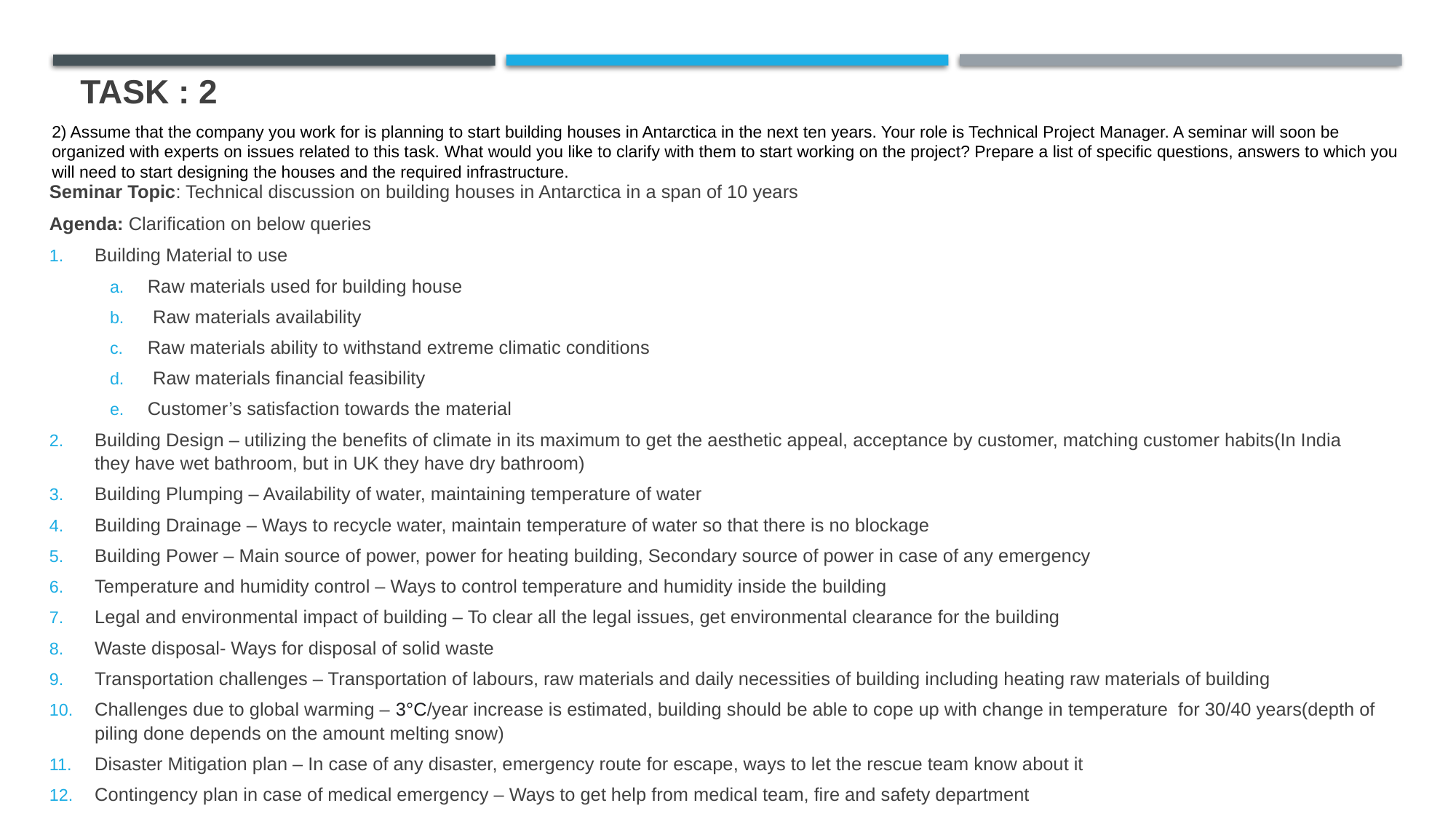

# Task : 2
2) Assume that the company you work for is planning to start building houses in Antarctica in the next ten years. Your role is Technical Project Manager. A seminar will soon be organized with experts on issues related to this task. What would you like to clarify with them to start working on the project? Prepare a list of specific questions, answers to which you will need to start designing the houses and the required infrastructure.
Seminar Topic: Technical discussion on building houses in Antarctica in a span of 10 years
Agenda: Clarification on below queries
Building Material to use
Raw materials used for building house
 Raw materials availability
Raw materials ability to withstand extreme climatic conditions
 Raw materials financial feasibility
Customer’s satisfaction towards the material
Building Design – utilizing the benefits of climate in its maximum to get the aesthetic appeal, acceptance by customer, matching customer habits(In India they have wet bathroom, but in UK they have dry bathroom)
Building Plumping – Availability of water, maintaining temperature of water
Building Drainage – Ways to recycle water, maintain temperature of water so that there is no blockage
Building Power – Main source of power, power for heating building, Secondary source of power in case of any emergency
Temperature and humidity control – Ways to control temperature and humidity inside the building
Legal and environmental impact of building – To clear all the legal issues, get environmental clearance for the building
Waste disposal- Ways for disposal of solid waste
Transportation challenges – Transportation of labours, raw materials and daily necessities of building including heating raw materials of building
Challenges due to global warming – 3°C/year increase is estimated, building should be able to cope up with change in temperature  for 30/40 years(depth of piling done depends on the amount melting snow)
Disaster Mitigation plan – In case of any disaster, emergency route for escape, ways to let the rescue team know about it
Contingency plan in case of medical emergency – Ways to get help from medical team, fire and safety department